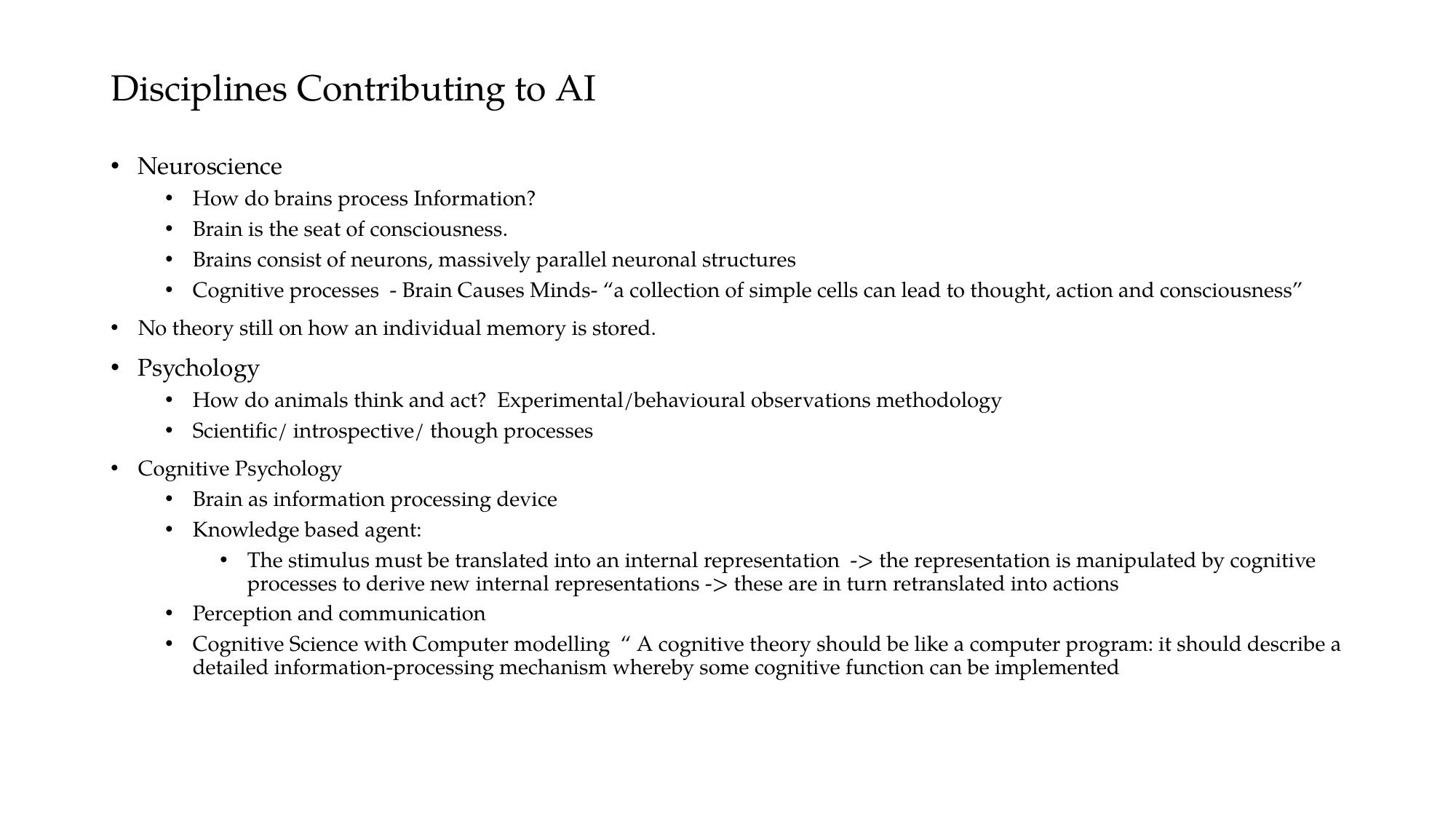

# Disciplines Contributing to AI
Neuroscience
How do brains process Information?
Brain is the seat of consciousness.
Brains consist of neurons, massively parallel neuronal structures
Cognitive processes  - Brain Causes Minds- “a collection of simple cells can lead to thought, action and consciousness”
No theory still on how an individual memory is stored.
Psychology
How do animals think and act?  Experimental/behavioural observations methodology
Scientific/ introspective/ though processes
Cognitive Psychology
Brain as information processing device
Knowledge based agent:
The stimulus must be translated into an internal representation  -> the representation is manipulated by cognitive processes to derive new internal representations -> these are in turn retranslated into actions
Perception and communication
Cognitive Science with Computer modelling  “ A cognitive theory should be like a computer program: it should describe a detailed information-processing mechanism whereby some cognitive function can be implemented